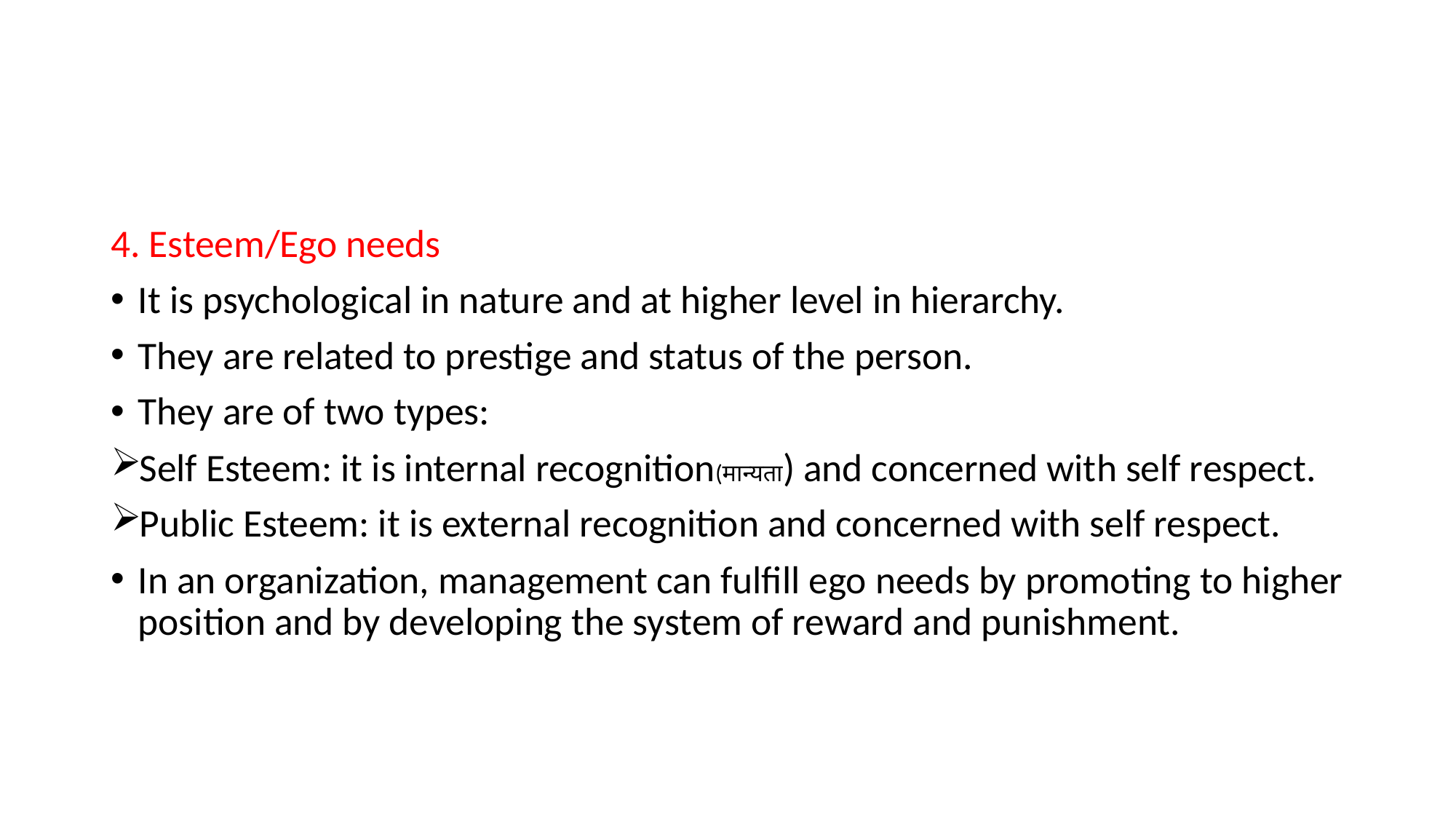

#
4. Esteem/Ego needs
It is psychological in nature and at higher level in hierarchy.
They are related to prestige and status of the person.
They are of two types:
Self Esteem: it is internal recognition(मान्यता) and concerned with self respect.
Public Esteem: it is external recognition and concerned with self respect.
In an organization, management can fulfill ego needs by promoting to higher position and by developing the system of reward and punishment.